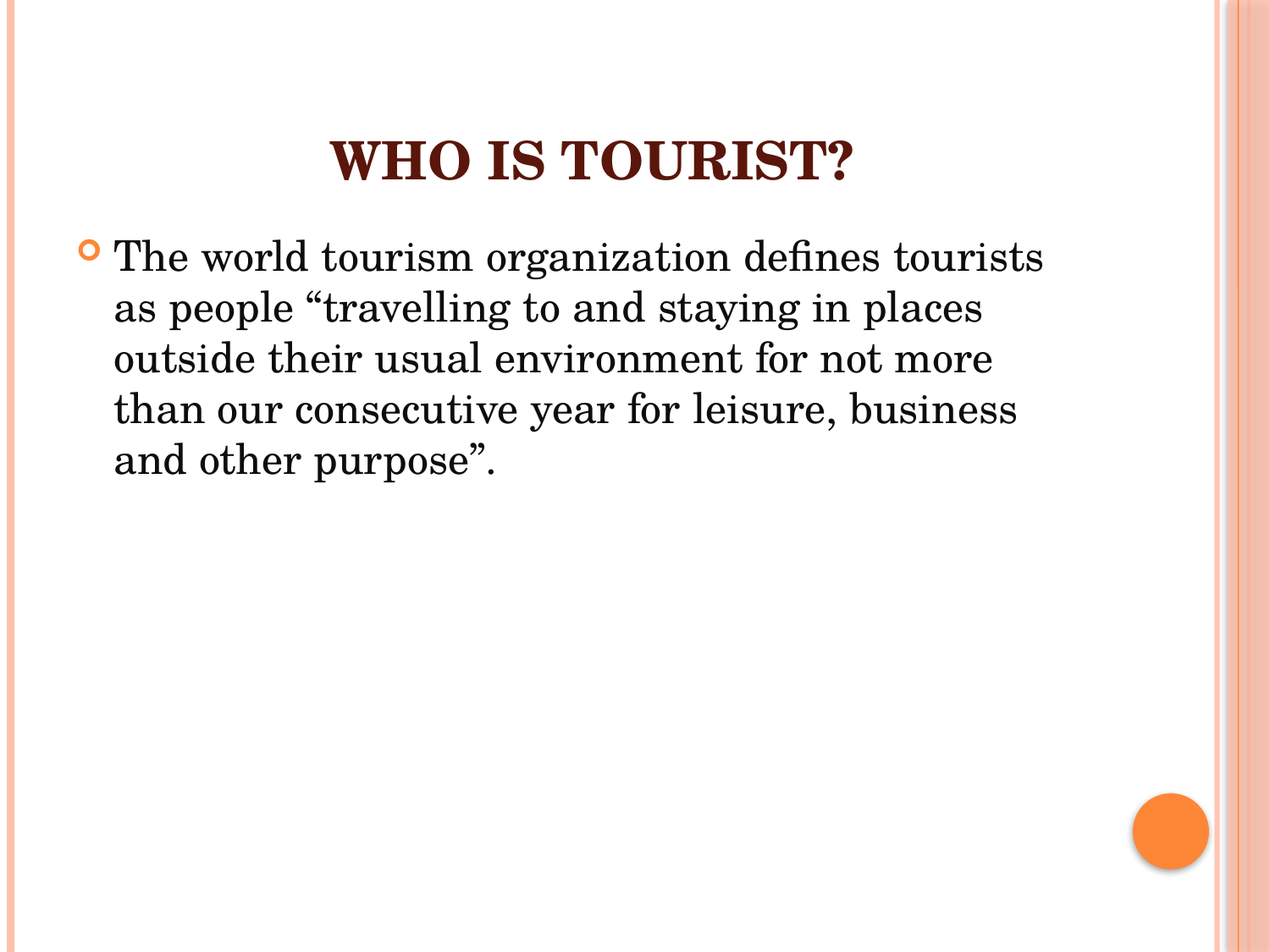

# Who is tourist?
The world tourism organization defines tourists as people “travelling to and staying in places outside their usual environment for not more than our consecutive year for leisure, business and other purpose”.